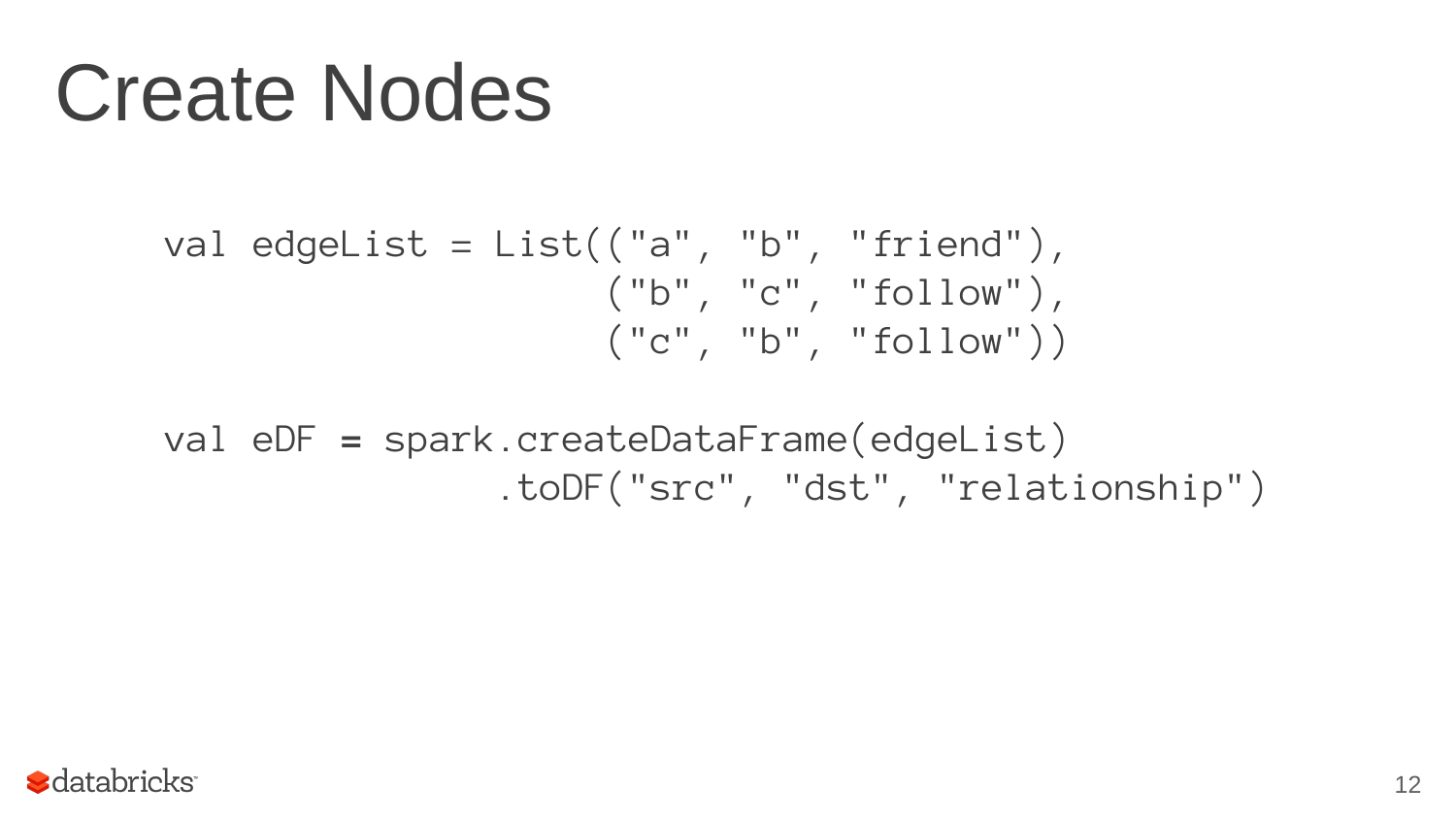

# Create Nodes
val edgeList = List(("a", "b", "friend"),
                    ("b", "c", "follow"),
                    ("c", "b", "follow"))

val eDF = spark.createDataFrame(edgeList)
               .toDF("src", "dst", "relationship")
12